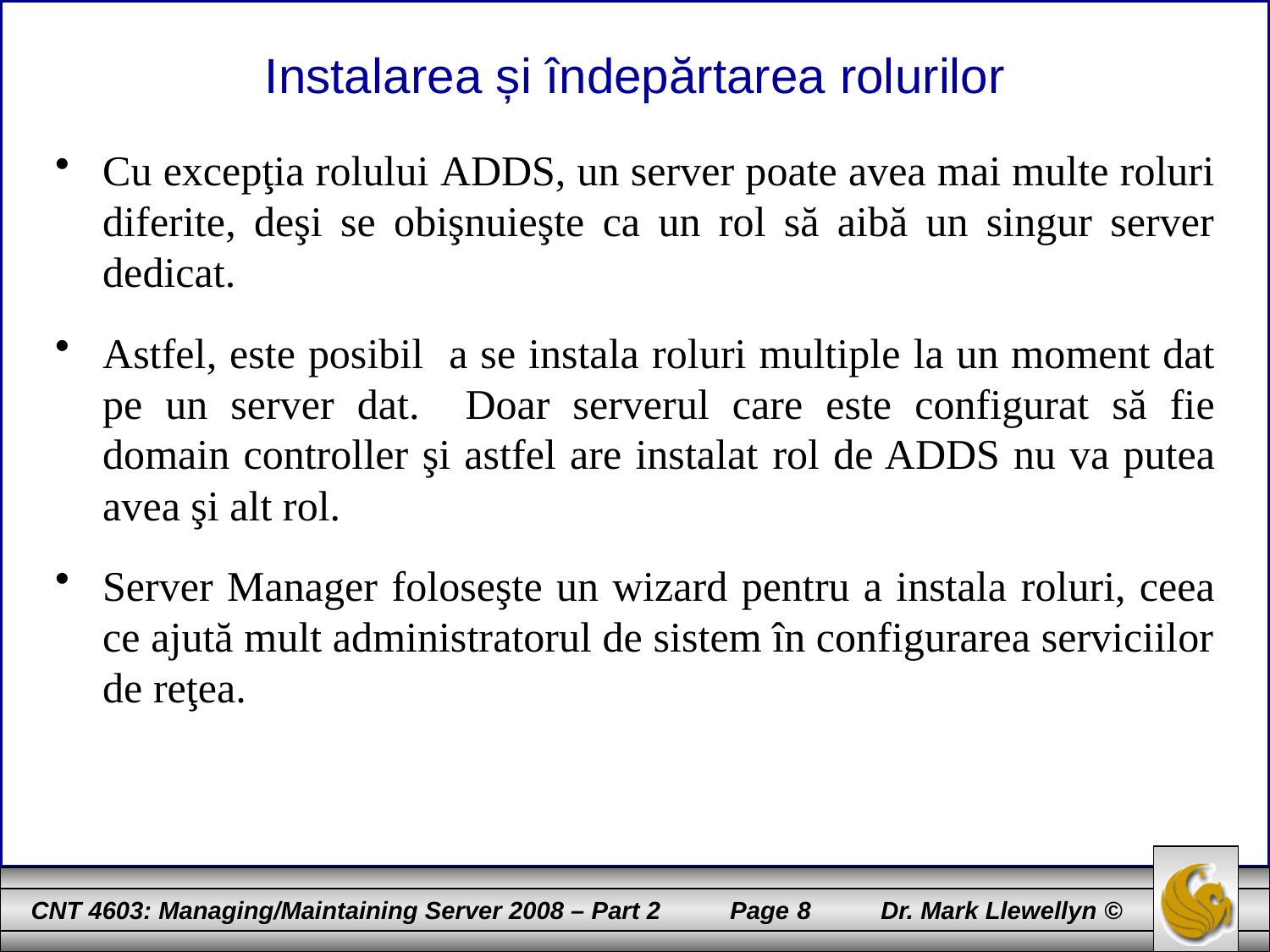

# Instalarea și îndepărtarea rolurilor
Cu excepţia rolului ADDS, un server poate avea mai multe roluri diferite, deşi se obişnuieşte ca un rol să aibă un singur server dedicat.
Astfel, este posibil  a se instala roluri multiple la un moment dat pe un server dat.  Doar serverul care este configurat să fie domain controller şi astfel are instalat rol de ADDS nu va putea avea şi alt rol.
Server Manager foloseşte un wizard pentru a instala roluri, ceea ce ajută mult administratorul de sistem în configurarea serviciilor de reţea.